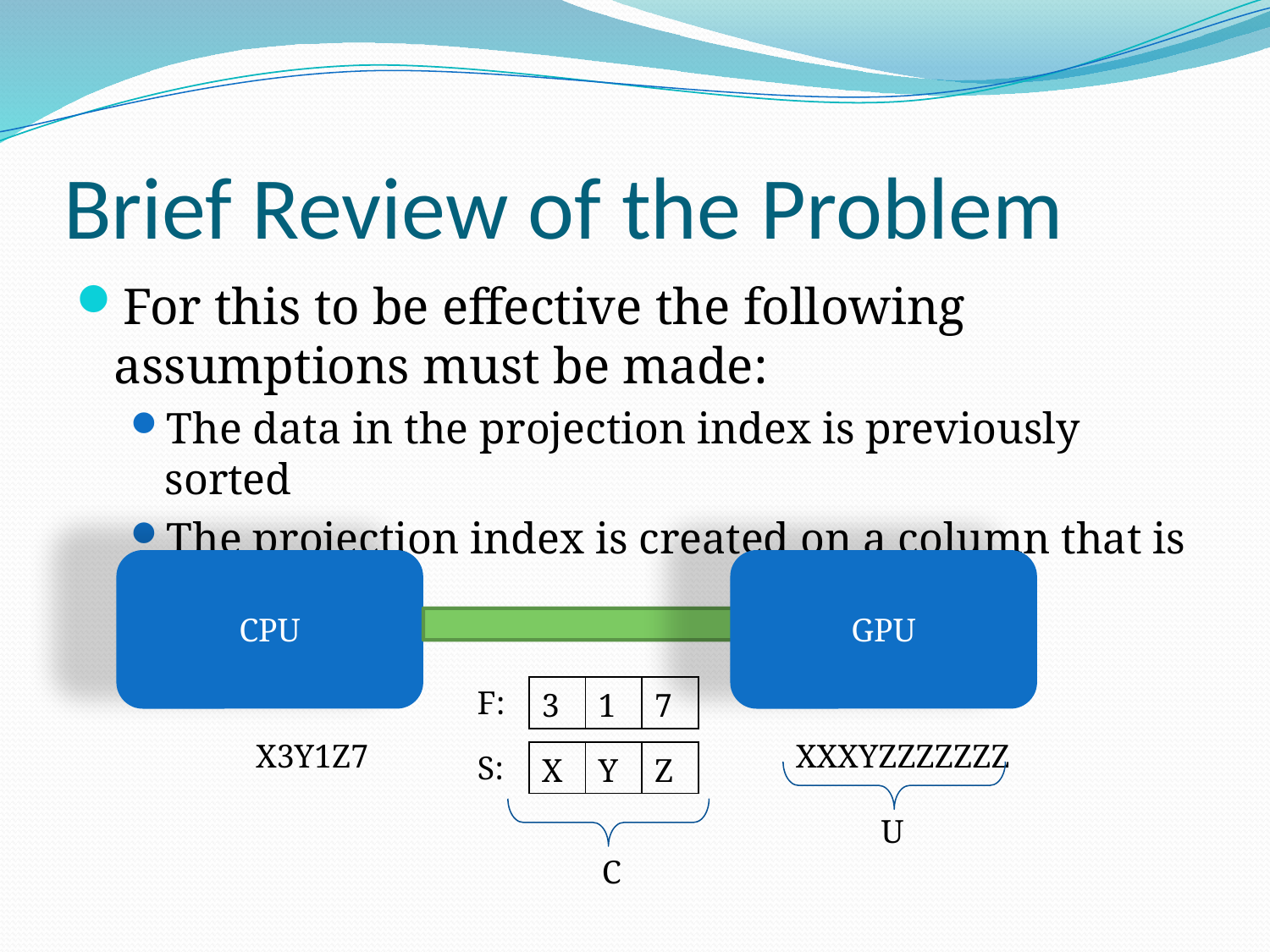

# Brief Review of the Problem
For this to be effective the following assumptions must be made:
The data in the projection index is previously sorted
The projection index is created on a column that is not unique.

CPU
GPU

X3Y1Z7
XXXYZZZZZZZ

F:
| 3 | 1 | 7 |
| --- | --- | --- |

| X | Y | Z |
| --- | --- | --- |
S:
U
C